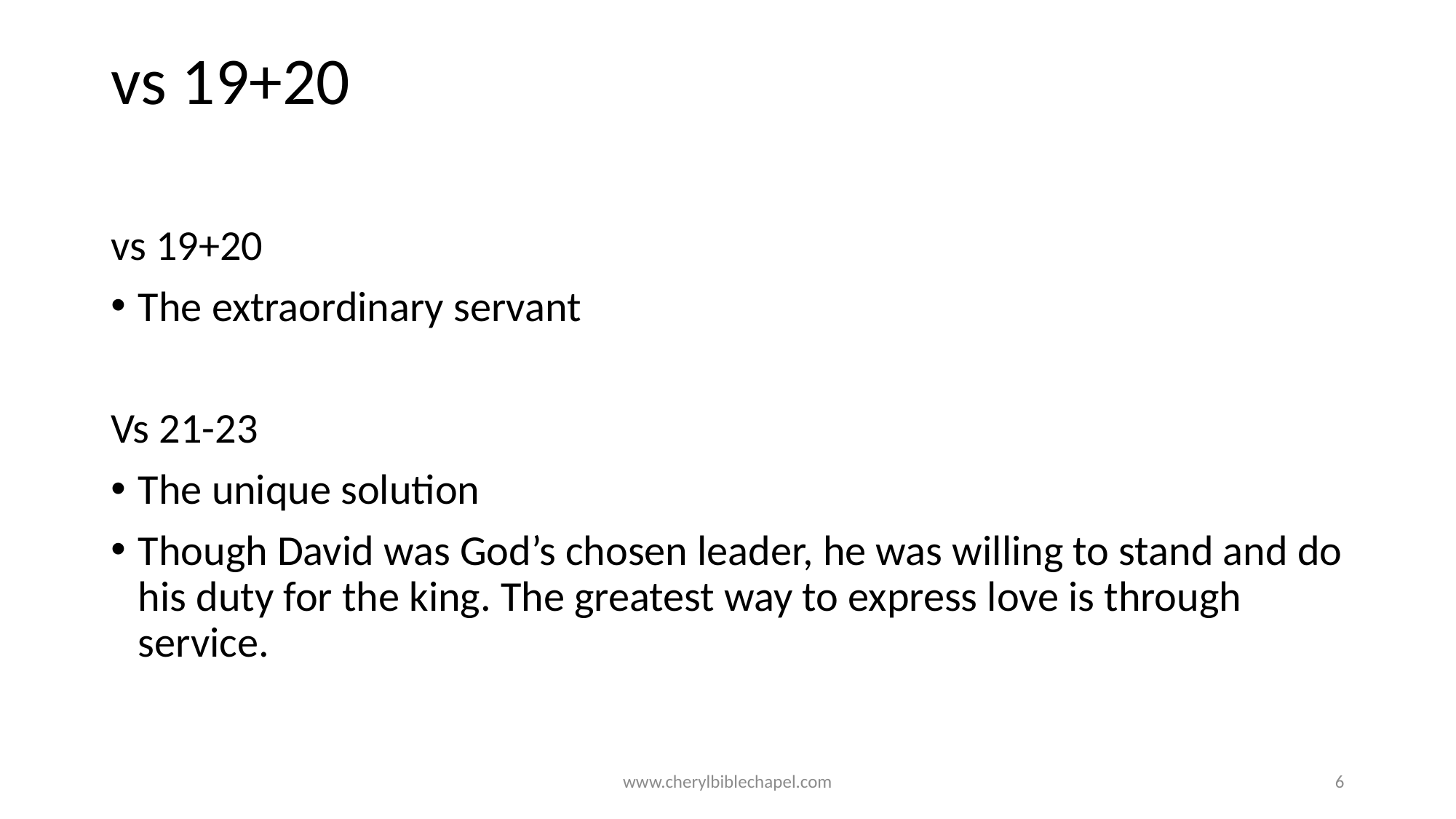

# vs 19+20
vs 19+20
The extraordinary servant

Vs 21-23
The unique solution
Though David was God’s chosen leader, he was willing to stand and do his duty for the king. The greatest way to express love is through service.

www.cherylbiblechapel.com
6